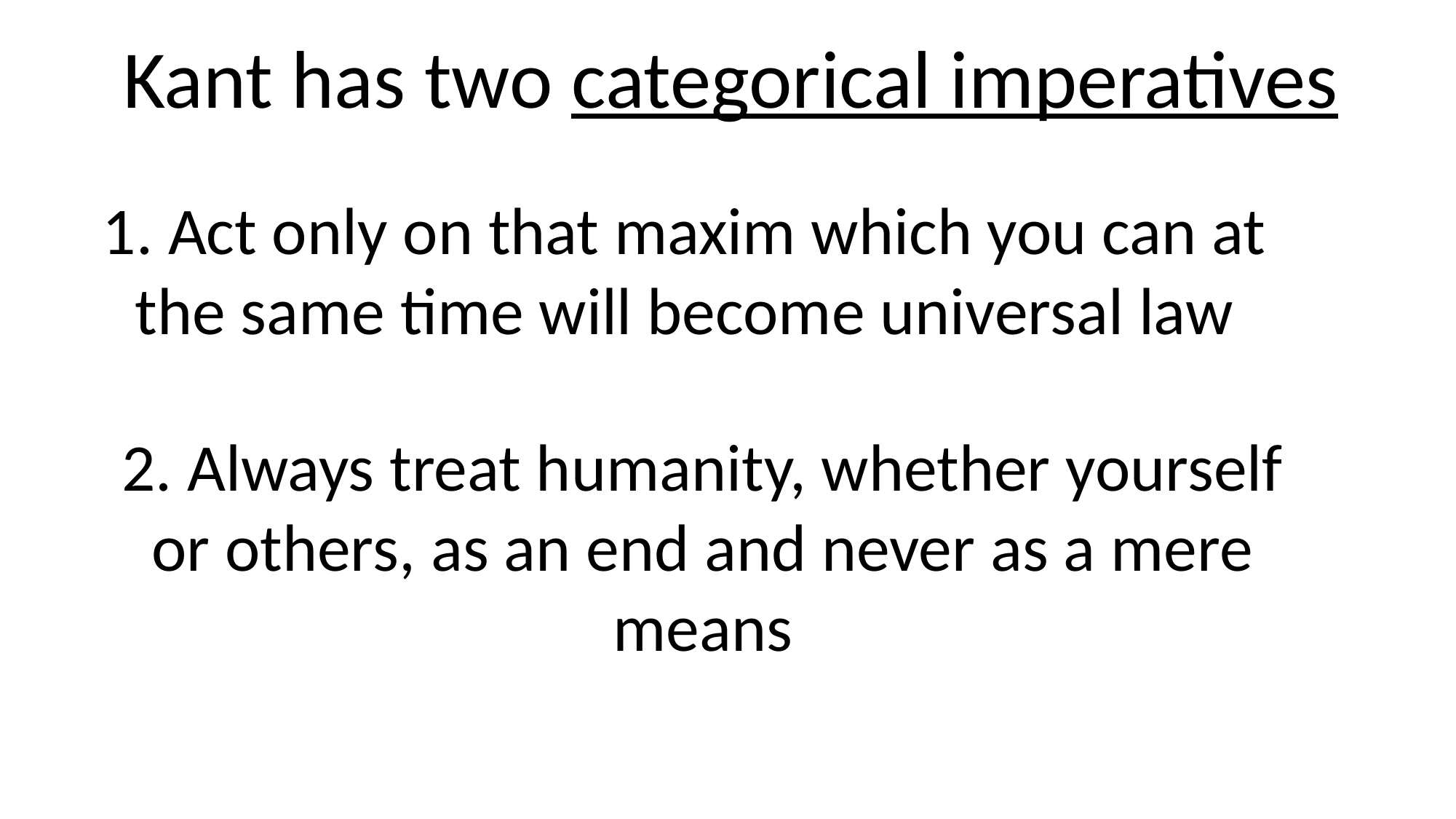

Kant has two categorical imperatives
1. Act only on that maxim which you can at the same time will become universal law
2. Always treat humanity, whether yourself or others, as an end and never as a mere means